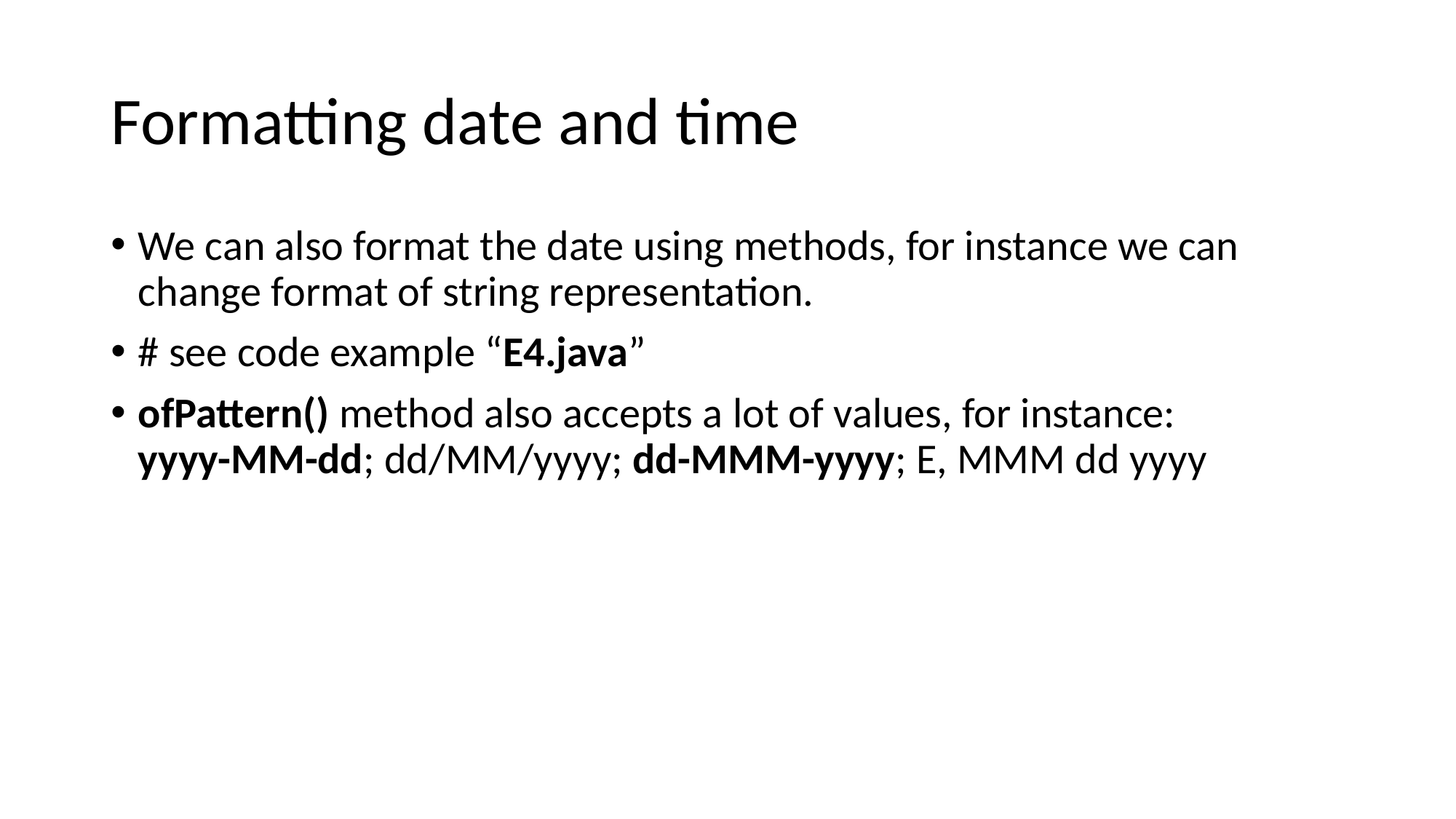

# Formatting date and time
We can also format the date using methods, for instance we can change format of string representation.
# see code example “E4.java”
ofPattern() method also accepts a lot of values, for instance:        yyyy-MM-dd; dd/MM/yyyy; dd-MMM-yyyy; E, MMM dd yyyy